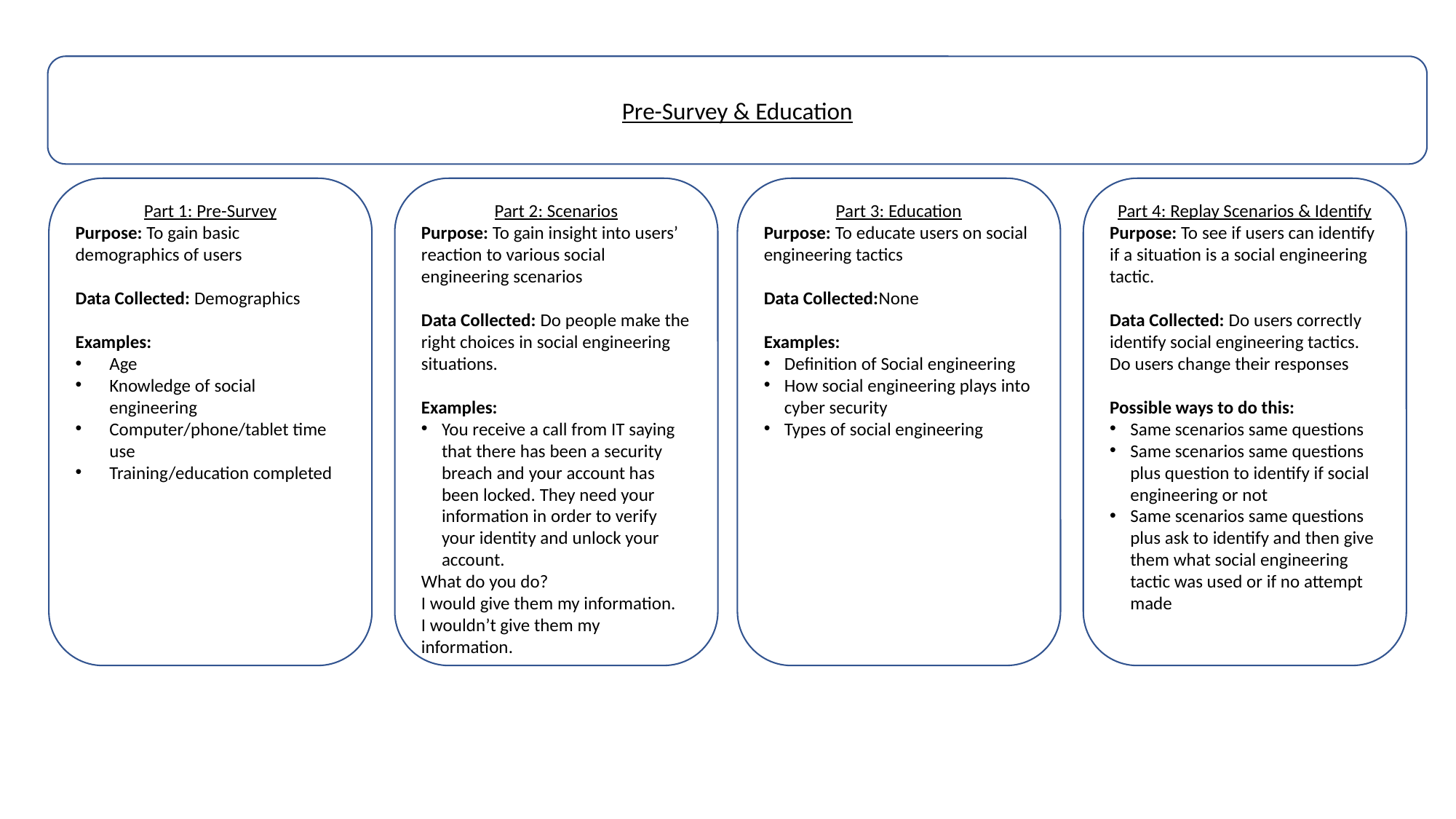

Pre-Survey & Education
Part 1: Pre-Survey
Purpose: To gain basic demographics of users

Data Collected: Demographics

Examples:
Age
Knowledge of social engineering
Computer/phone/tablet time use
Training/education completed
Part 2: Scenarios
Purpose: To gain insight into users’ reaction to various social engineering scenarios

Data Collected: Do people make the right choices in social engineering situations.

Examples:
You receive a call from IT saying that there has been a security breach and your account has been locked. They need your information in order to verify your identity and unlock your account.
What do you do?
I would give them my information.
I wouldn’t give them my information.
Part 3: Education
Purpose: To educate users on social engineering tactics

Data Collected:None

Examples:
Definition of Social engineering
How social engineering plays into cyber security
Types of social engineering
Part 4: Replay Scenarios & Identify
Purpose: To see if users can identify if a situation is a social engineering tactic.

Data Collected: Do users correctly identify social engineering tactics.
Do users change their responses

Possible ways to do this:
Same scenarios same questions
Same scenarios same questions plus question to identify if social engineering or not
Same scenarios same questions plus ask to identify and then give them what social engineering tactic was used or if no attempt made